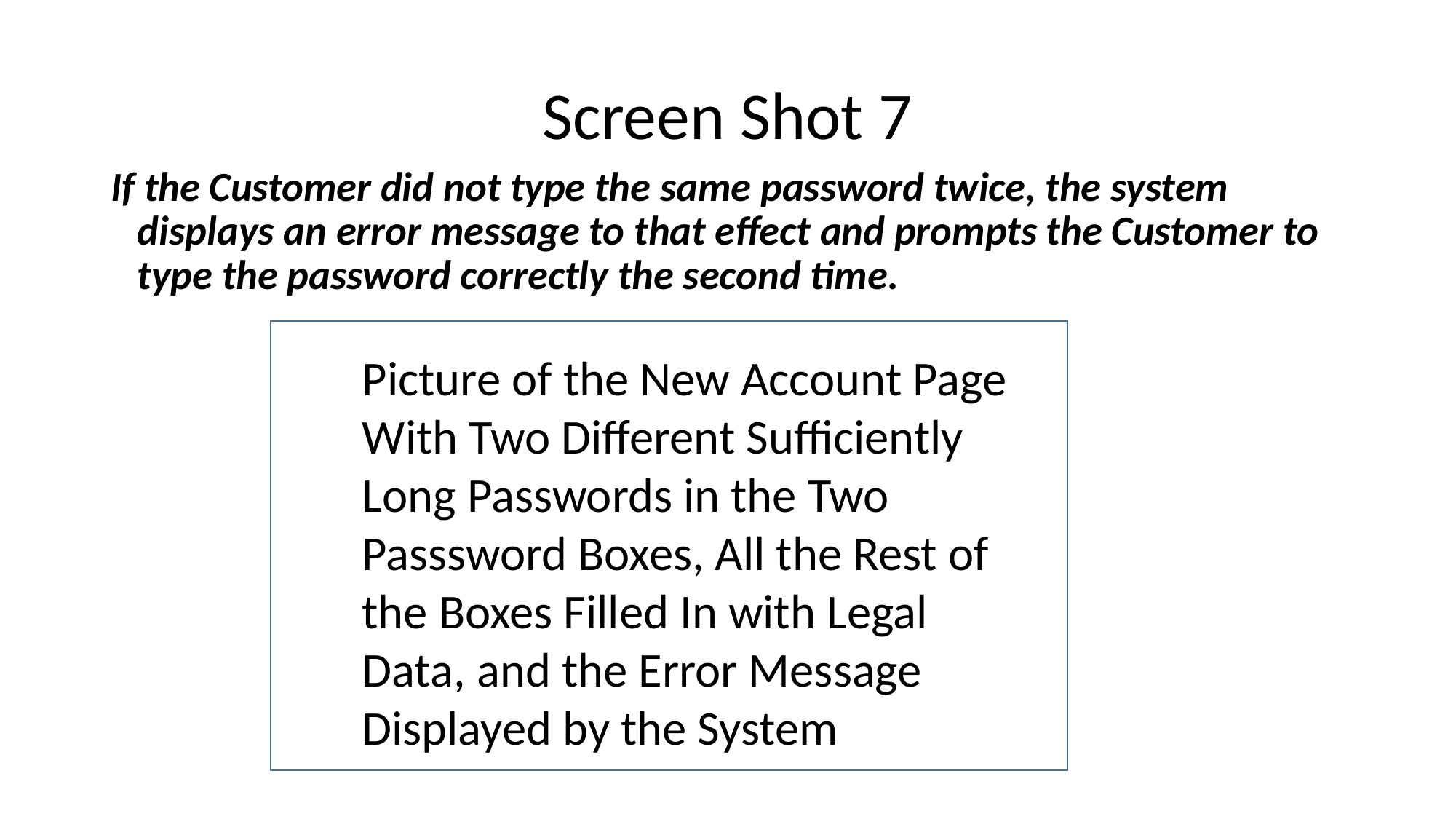

# Screen Shot 7
If the Customer did not type the same password twice, the system displays an error message to that effect and prompts the Customer to type the password correctly the second time.

Picture of the New Account Page With Two Different Sufficiently Long Passwords in the Two Passsword Boxes, All the Rest of the Boxes Filled In with Legal Data, and the Error Message Displayed by the System